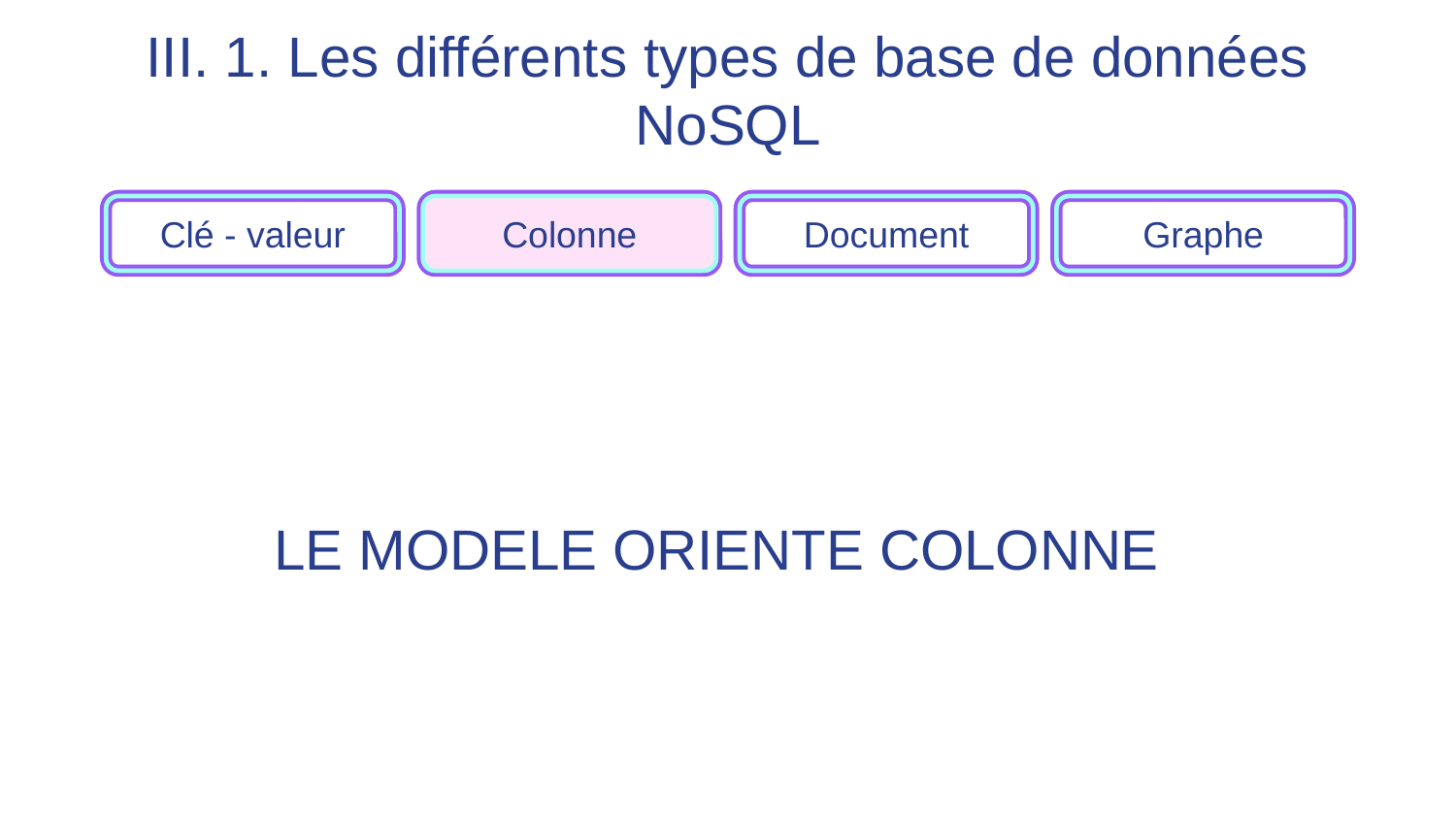

# III. 1. Les différents types de base de données NoSQL

Clé - valeur

Colonne

Document

Graphe
LE MODELE ORIENTE COLONNE